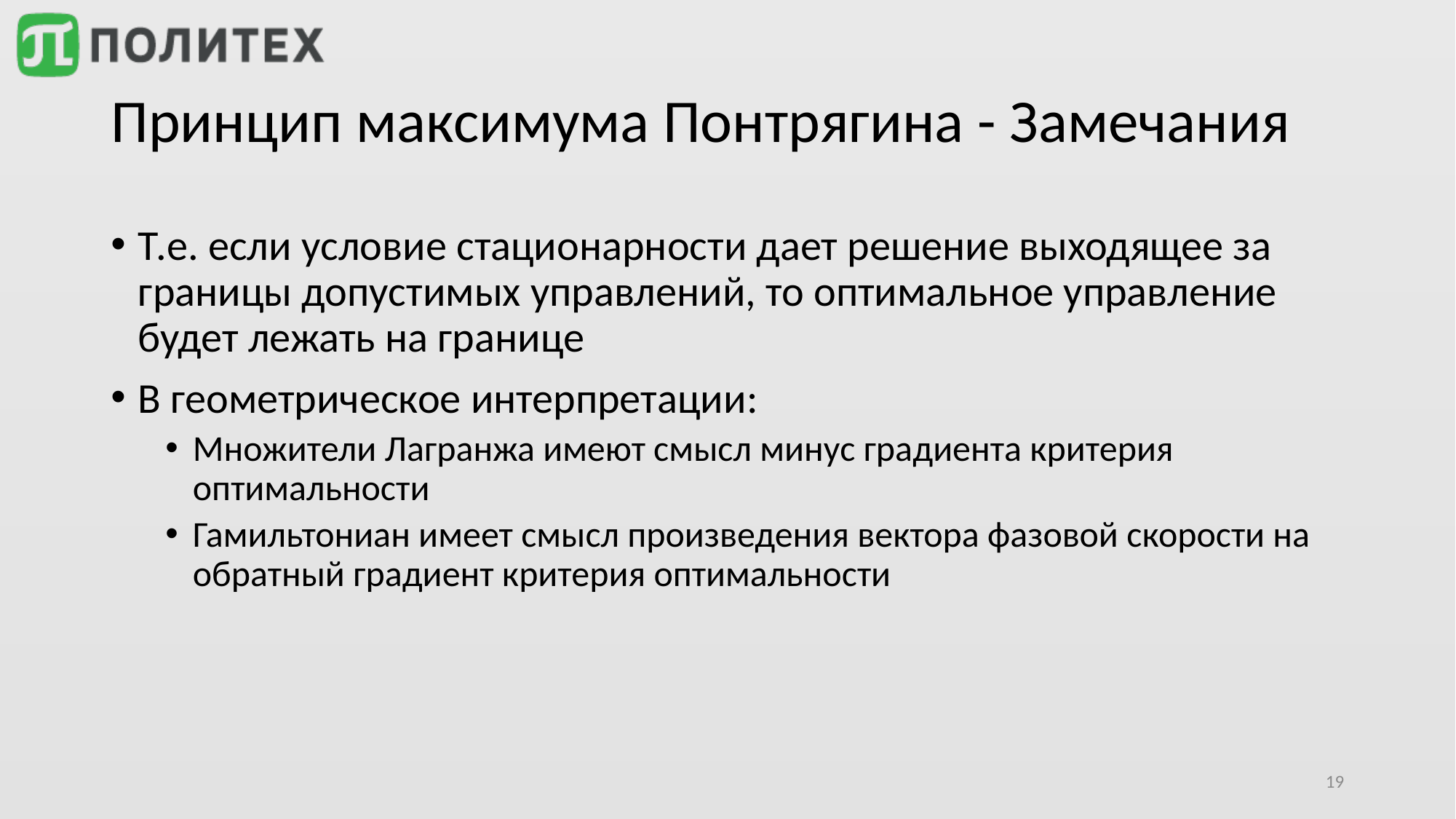

# Принцип максимума Понтрягина - Замечания
Т.е. если условие стационарности дает решение выходящее за границы допустимых управлений, то оптимальное управление будет лежать на границе
В геометрическое интерпретации:
Множители Лагранжа имеют смысл минус градиента критерия оптимальности
Гамильтониан имеет смысл произведения вектора фазовой скорости на обратный градиент критерия оптимальности

19